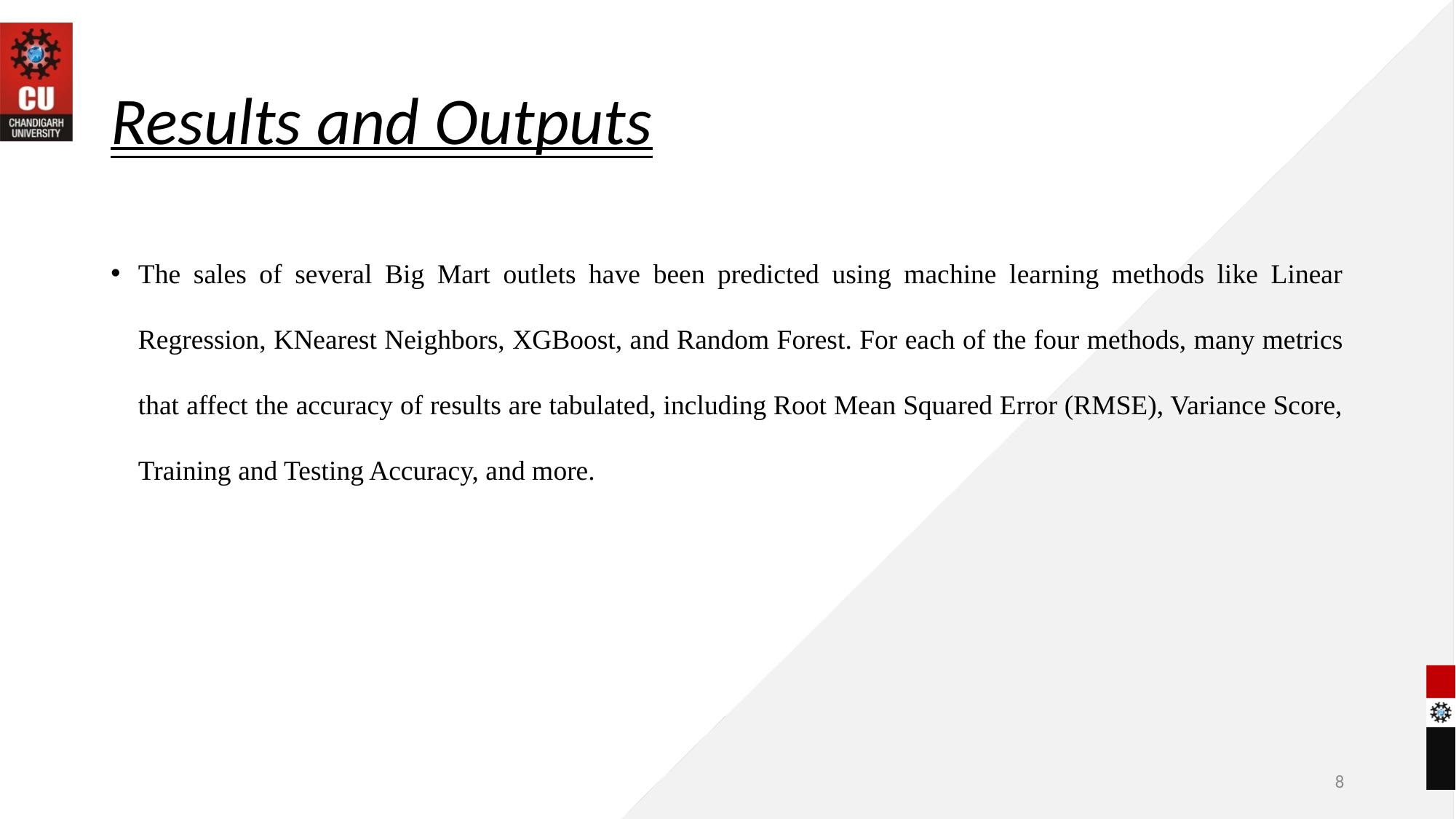

# Results and Outputs
The sales of several Big Mart outlets have been predicted using machine learning methods like Linear Regression, KNearest Neighbors, XGBoost, and Random Forest. For each of the four methods, many metrics that affect the accuracy of results are tabulated, including Root Mean Squared Error (RMSE), Variance Score, Training and Testing Accuracy, and more.

8